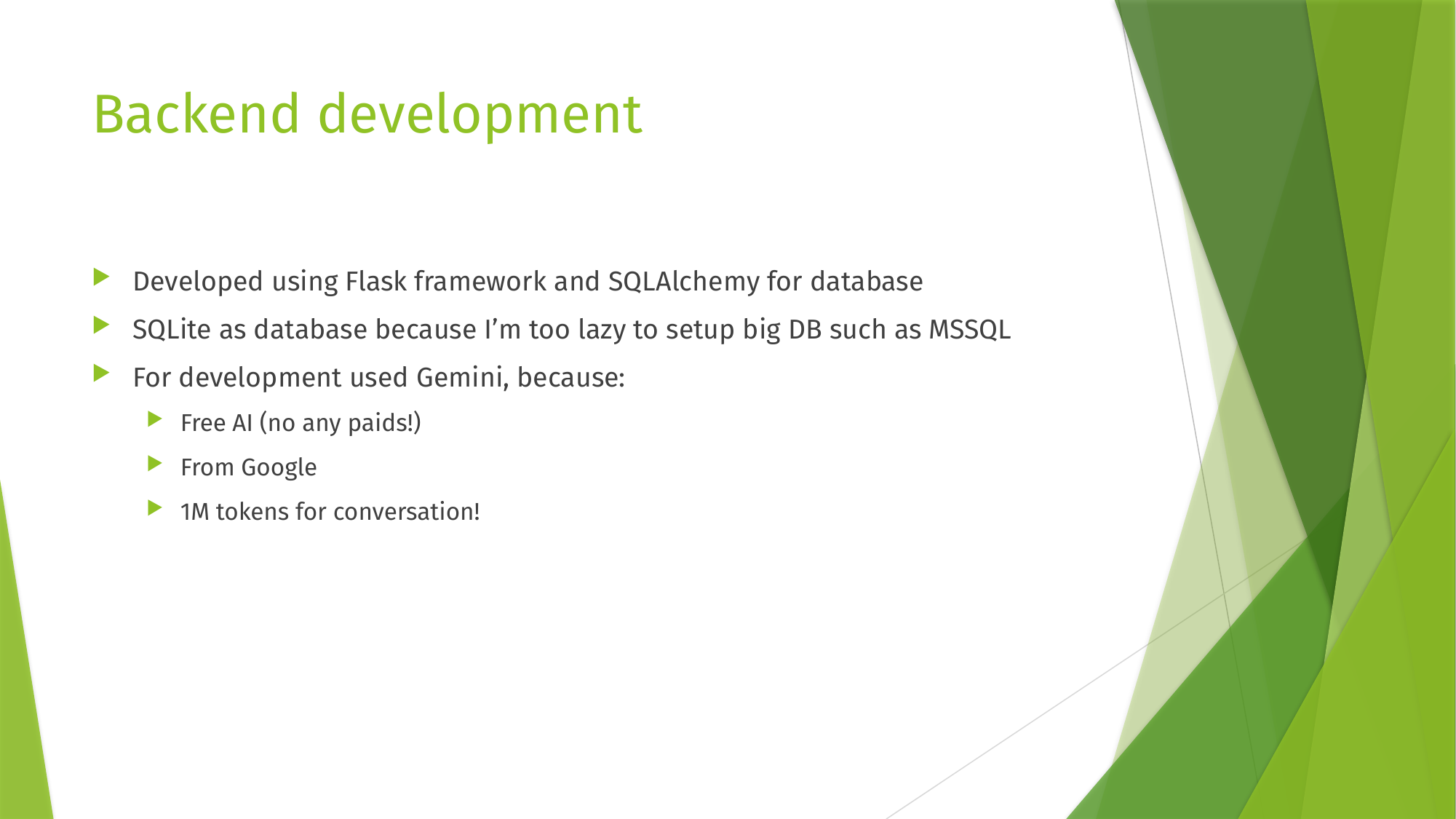

# Backend development
Developed using Flask framework and SQLAlchemy for database
SQLite as database because I’m too lazy to setup big DB such as MSSQL
For development used Gemini, because:
Free AI (no any paids!)
From Google
1M tokens for conversation!